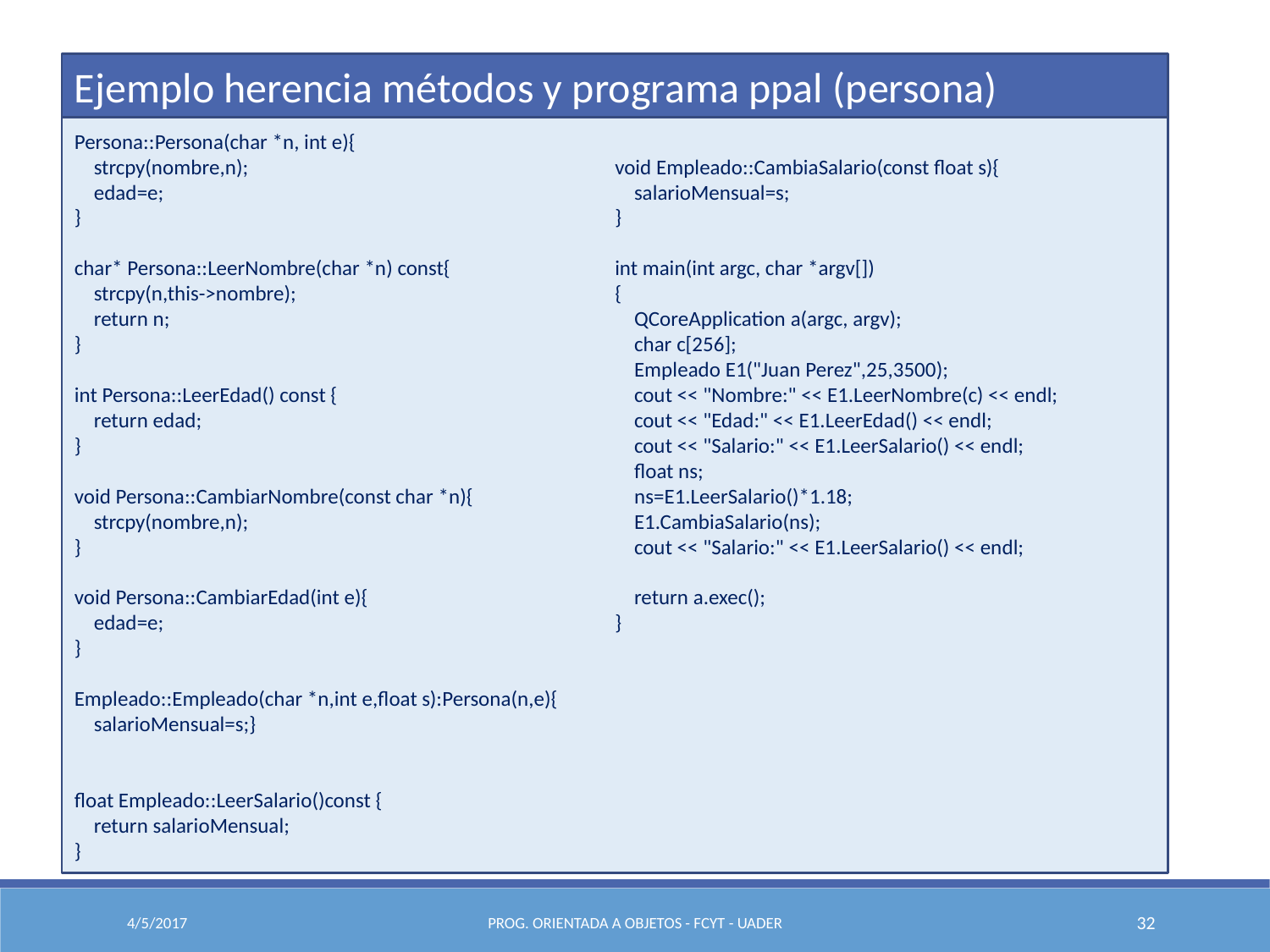

Ejemplo herencia métodos y programa ppal (persona)
Persona::Persona(char *n, int e){
    strcpy(nombre,n);
    edad=e;
}

char* Persona::LeerNombre(char *n) const{
    strcpy(n,this->nombre);
    return n;
}

int Persona::LeerEdad() const {
    return edad;
}

void Persona::CambiarNombre(const char *n){
    strcpy(nombre,n);
}

void Persona::CambiarEdad(int e){
    edad=e;
}

Empleado::Empleado(char *n,int e,float s):Persona(n,e){
    salarioMensual=s;}

float Empleado::LeerSalario()const {
    return salarioMensual;
}

void Empleado::CambiaSalario(const float s){
    salarioMensual=s;
}

int main(int argc, char *argv[])
{
    QCoreApplication a(argc, argv);
    char c[256];
    Empleado E1("Juan Perez",25,3500);
    cout << "Nombre:" << E1.LeerNombre(c) << endl;
    cout << "Edad:" << E1.LeerEdad() << endl;
    cout << "Salario:" << E1.LeerSalario() << endl;
    float ns;
    ns=E1.LeerSalario()*1.18;
    E1.CambiaSalario(ns);
    cout << "Salario:" << E1.LeerSalario() << endl;

    return a.exec();
}
4/5/2017
Prog. Orientada a Objetos - FCyT - UADER
32